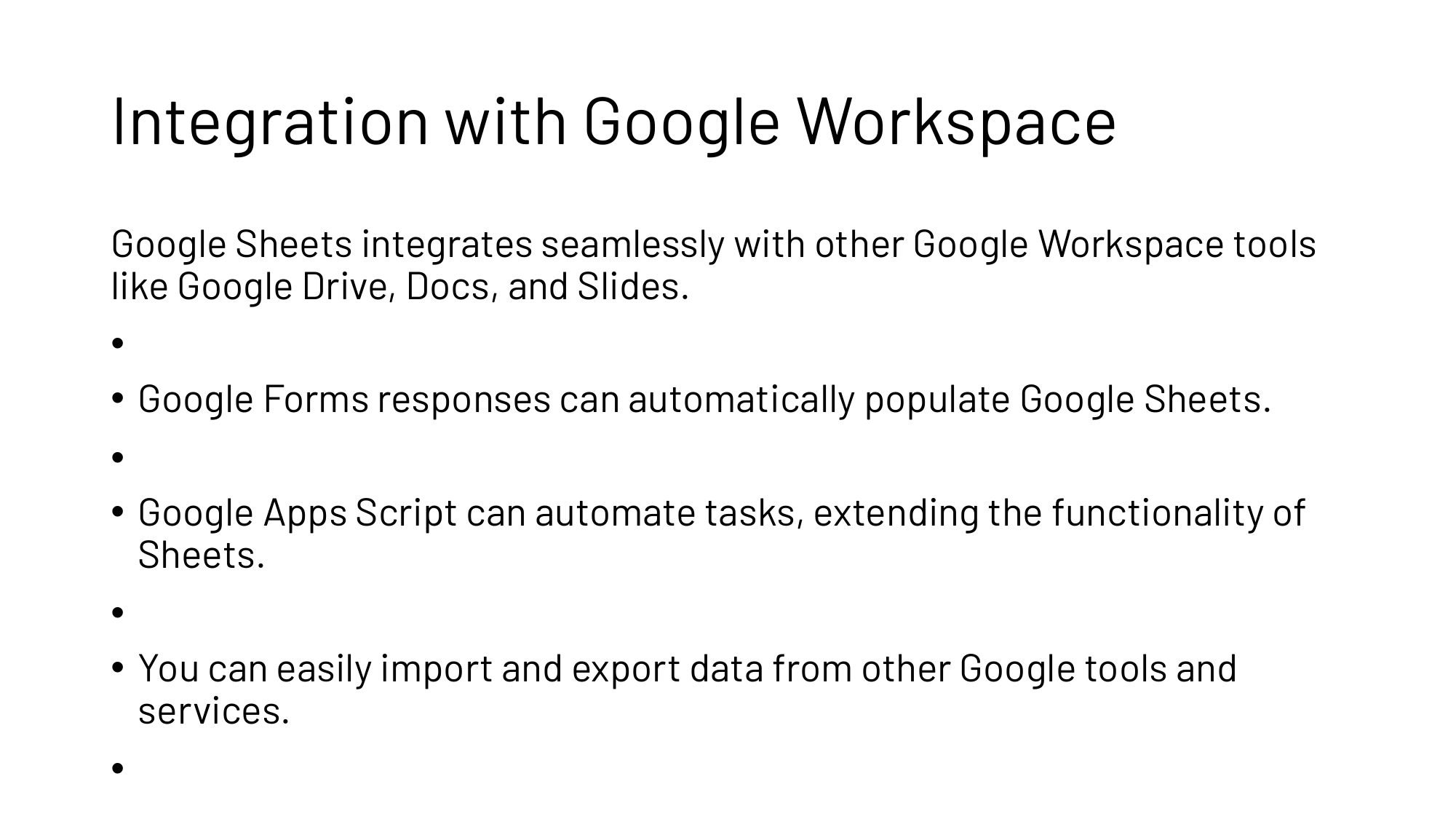

# Integration with Google Workspace
Google Sheets integrates seamlessly with other Google Workspace tools like Google Drive, Docs, and Slides.

Google Forms responses can automatically populate Google Sheets.

Google Apps Script can automate tasks, extending the functionality of Sheets.

You can easily import and export data from other Google tools and services.